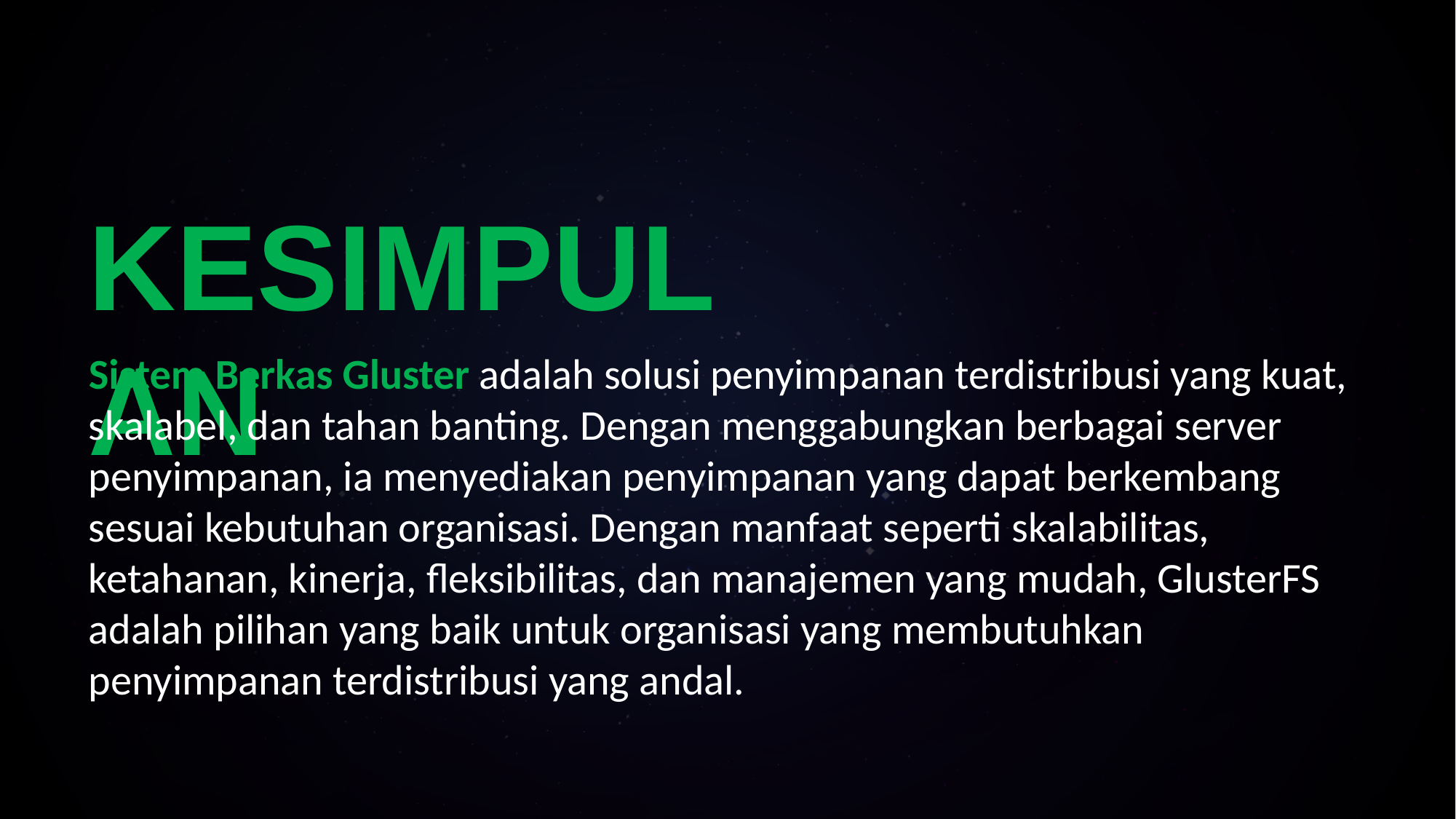

KESIMPULAN
Sistem Berkas Gluster adalah solusi penyimpanan terdistribusi yang kuat, skalabel, dan tahan banting. Dengan menggabungkan berbagai server penyimpanan, ia menyediakan penyimpanan yang dapat berkembang sesuai kebutuhan organisasi. Dengan manfaat seperti skalabilitas, ketahanan, kinerja, fleksibilitas, dan manajemen yang mudah, GlusterFS adalah pilihan yang baik untuk organisasi yang membutuhkan penyimpanan terdistribusi yang andal.